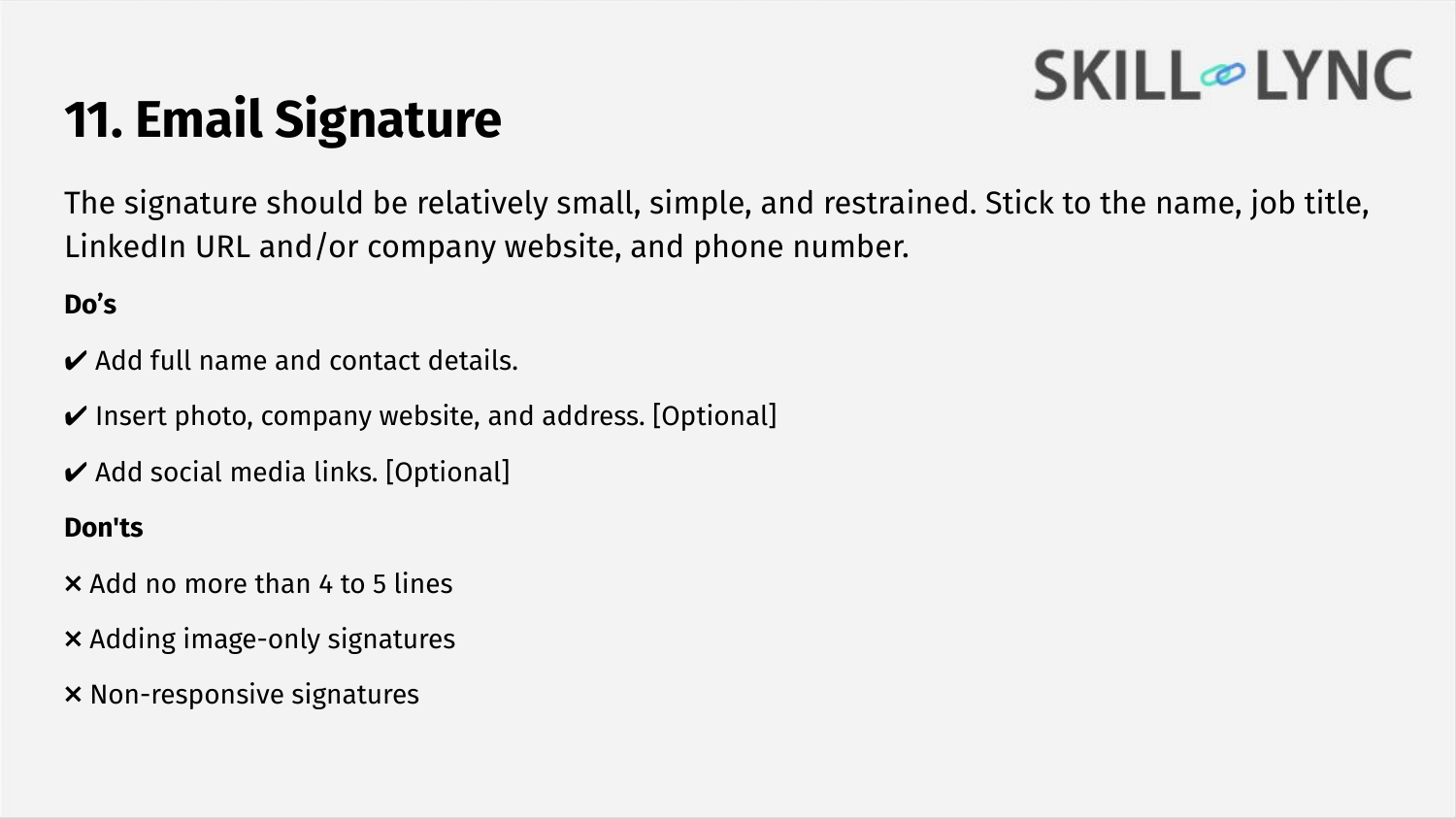

# 11. Email Signature
The signature should be relatively small, simple, and restrained. Stick to the name, job title, LinkedIn URL and/or company website, and phone number.
Do’s
✔️ Add full name and contact details.
✔️ Insert photo, company website, and address. [Optional]
✔️ Add social media links. [Optional]
Don'ts
❌ Add no more than 4 to 5 lines
❌ Adding image-only signatures
❌ Non-responsive signatures